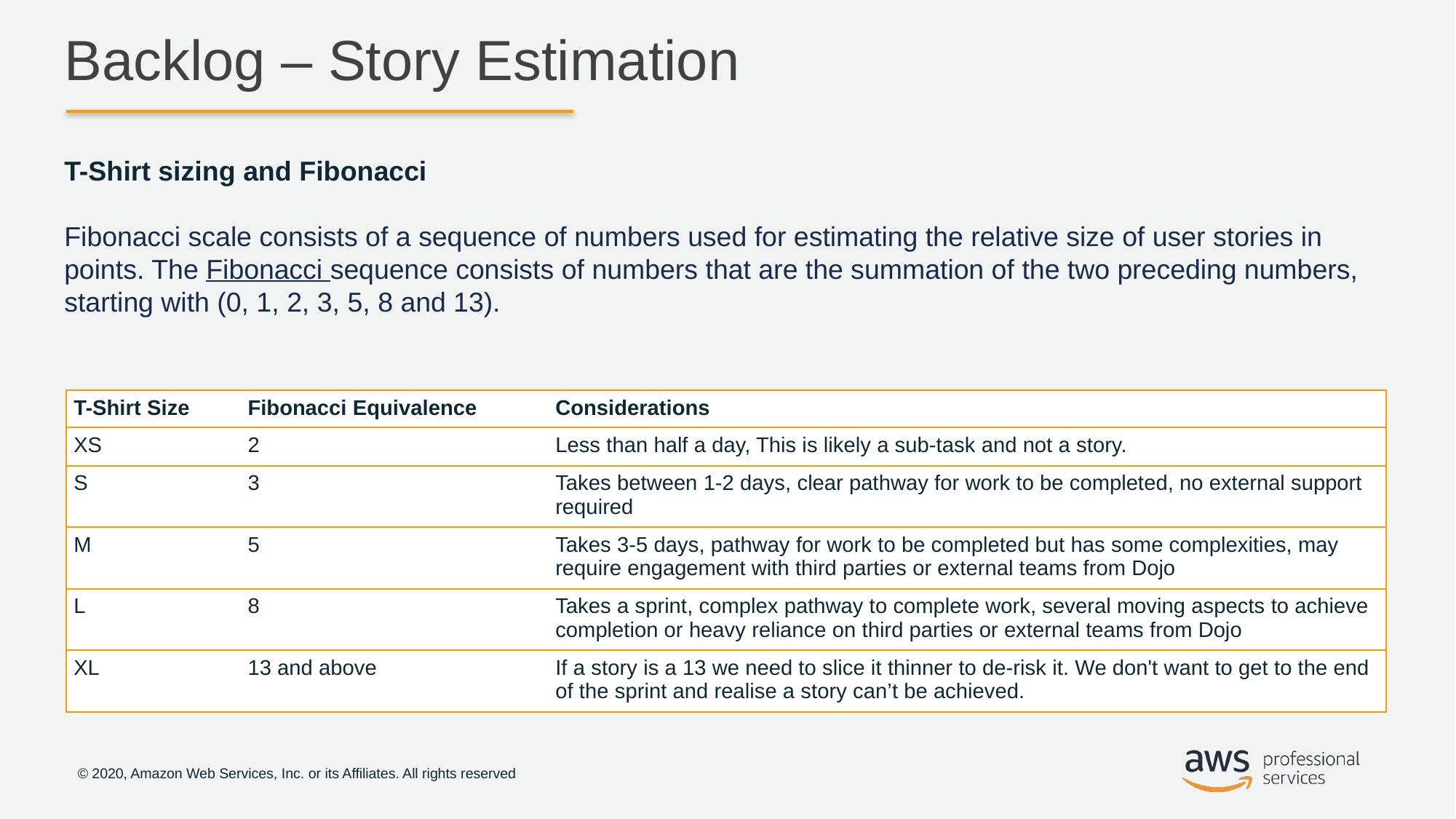

# Backlog – Story Estimation
T-Shirt sizing and Fibonacci
Fibonacci scale consists of a sequence of numbers used for estimating the relative size of user stories in points. The Fibonacci sequence consists of numbers that are the summation of the two preceding numbers, starting with (0, 1, 2, 3, 5, 8 and 13).
| T-Shirt Size | Fibonacci Equivalence | Considerations |
| --- | --- | --- |
| XS | 2 | Less than half a day, This is likely a sub-task and not a story. |
| S | 3 | Takes between 1-2 days, clear pathway for work to be completed, no external support required |
| M | 5 | Takes 3-5 days, pathway for work to be completed but has some complexities, may require engagement with third parties or external teams from Dojo |
| L | 8 | Takes a sprint, complex pathway to complete work, several moving aspects to achieve completion or heavy reliance on third parties or external teams from Dojo |
| XL | 13 and above | If a story is a 13 we need to slice it thinner to de-risk it. We don't want to get to the end of the sprint and realise a story can’t be achieved. |